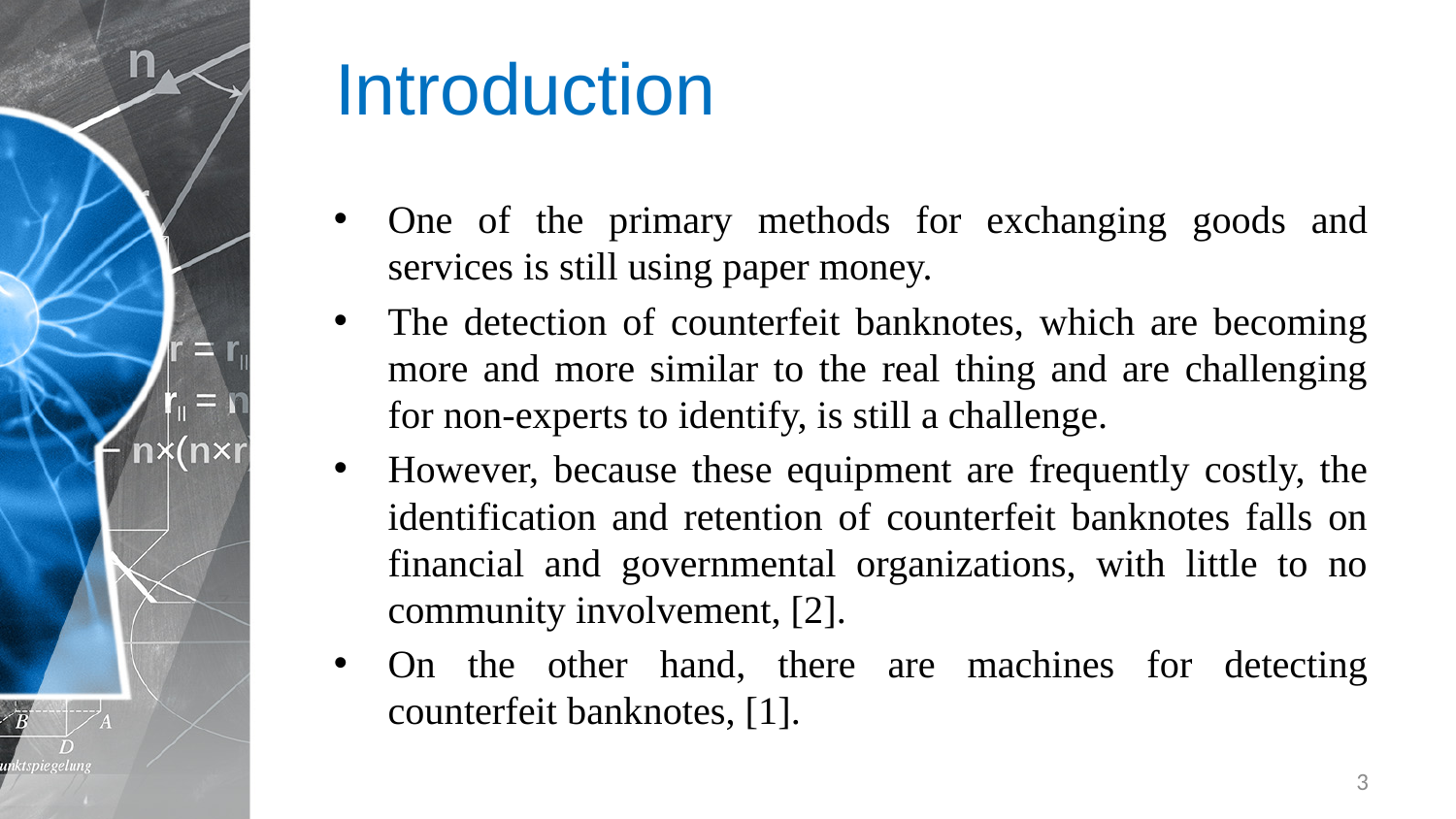

# Introduction
One of the primary methods for exchanging goods and services is still using paper money.
The detection of counterfeit banknotes, which are becoming more and more similar to the real thing and are challenging for non-experts to identify, is still a challenge.
However, because these equipment are frequently costly, the identification and retention of counterfeit banknotes falls on financial and governmental organizations, with little to no community involvement, [2].
On the other hand, there are machines for detecting counterfeit banknotes, [1].
3